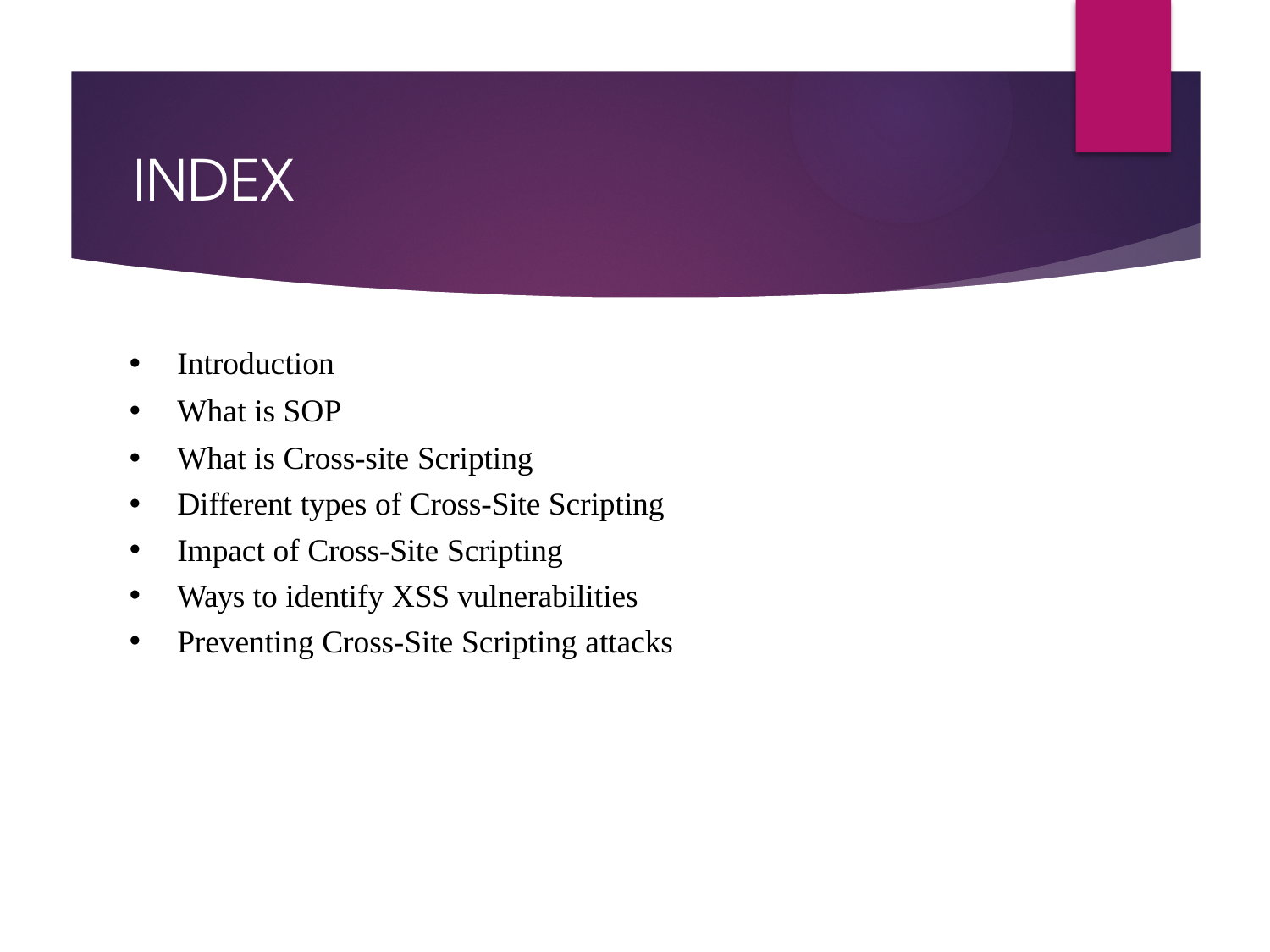

# INDEX
Introduction
What is SOP
What is Cross-site Scripting
Different types of Cross-Site Scripting
Impact of Cross-Site Scripting
Ways to identify XSS vulnerabilities
Preventing Cross-Site Scripting attacks